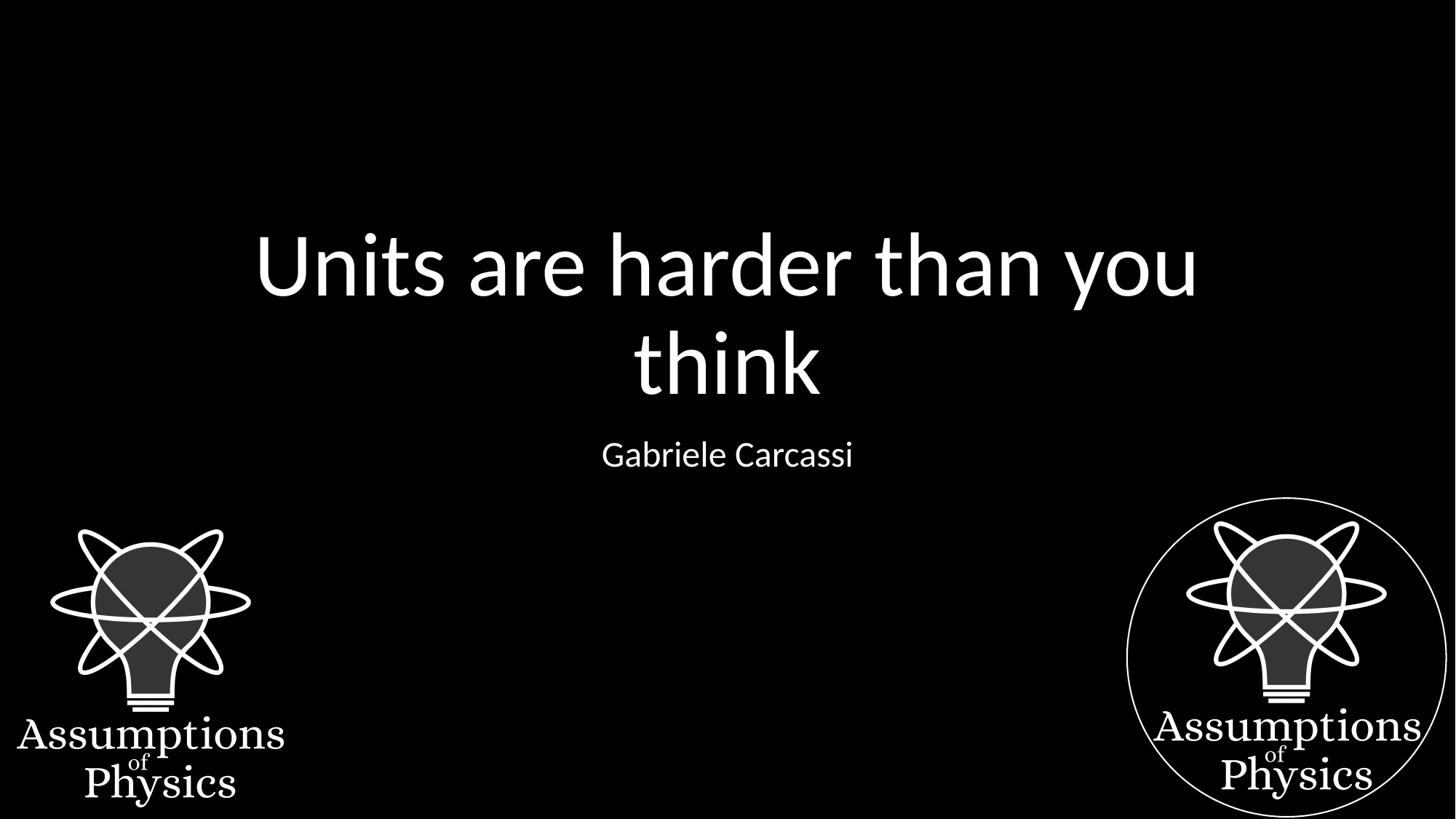

# Units are harder than you think
Gabriele Carcassi